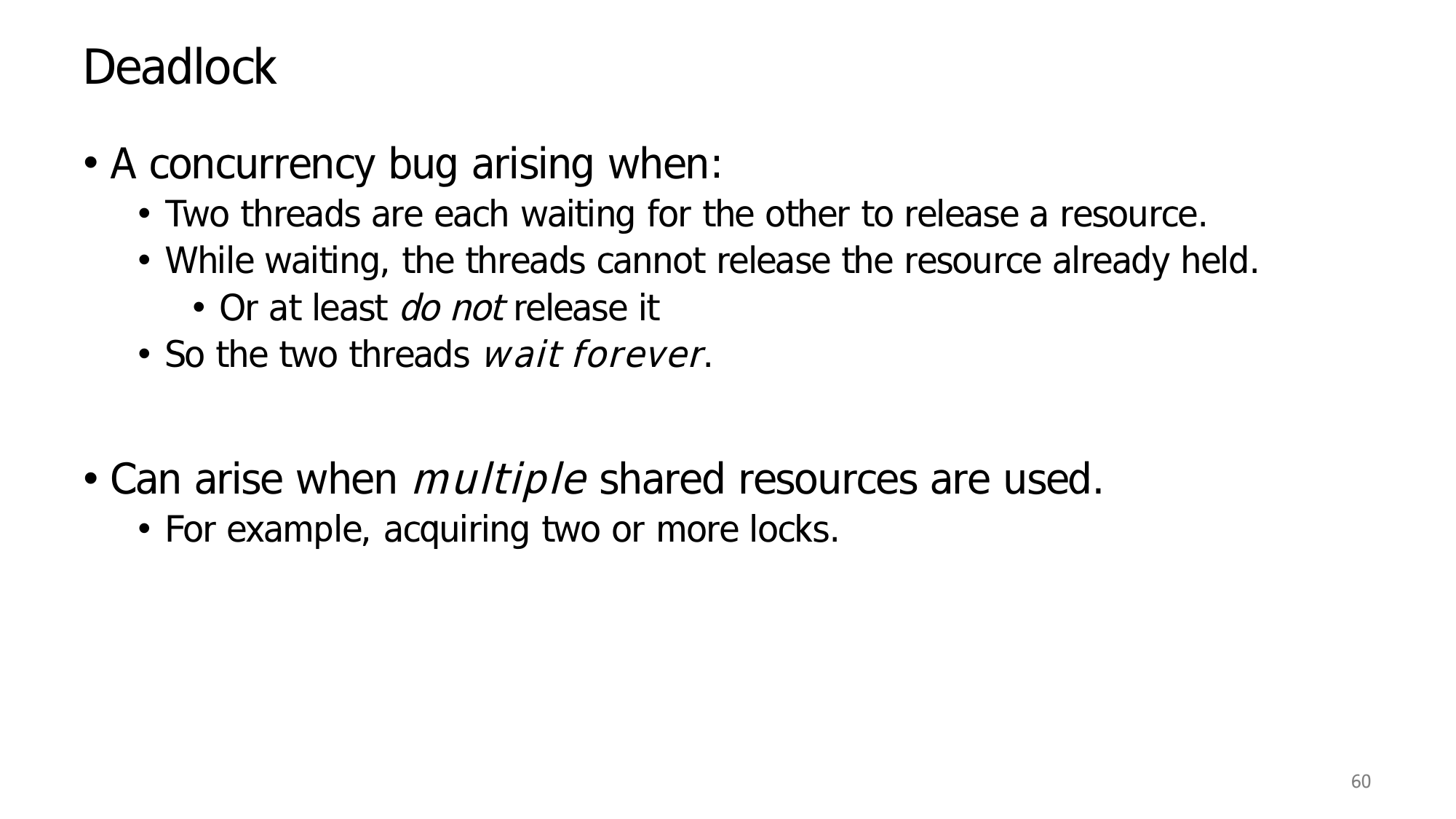

# Deadlock
A concurrency bug arising when:
Two threads are each waiting for the other to release a resource.
While waiting, the threads cannot release the resource already held.
Or at least do not release it
So the two threads wait forever.

Can arise when multiple shared resources are used.
For example, acquiring two or more locks.
60